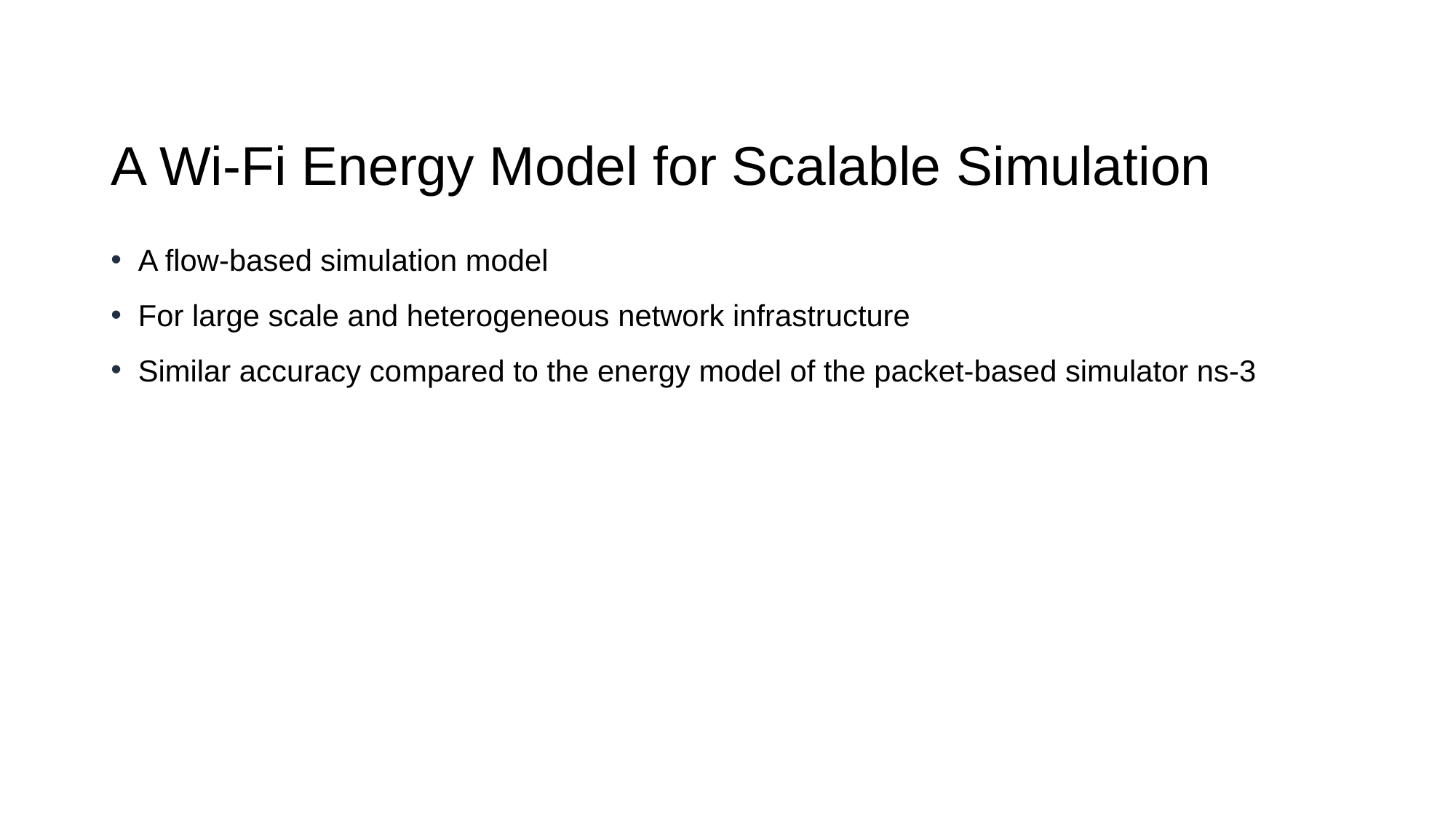

# A Wi-Fi Energy Model for Scalable Simulation
A flow-based simulation model
For large scale and heterogeneous network infrastructure
Similar accuracy compared to the energy model of the packet-based simulator ns-3